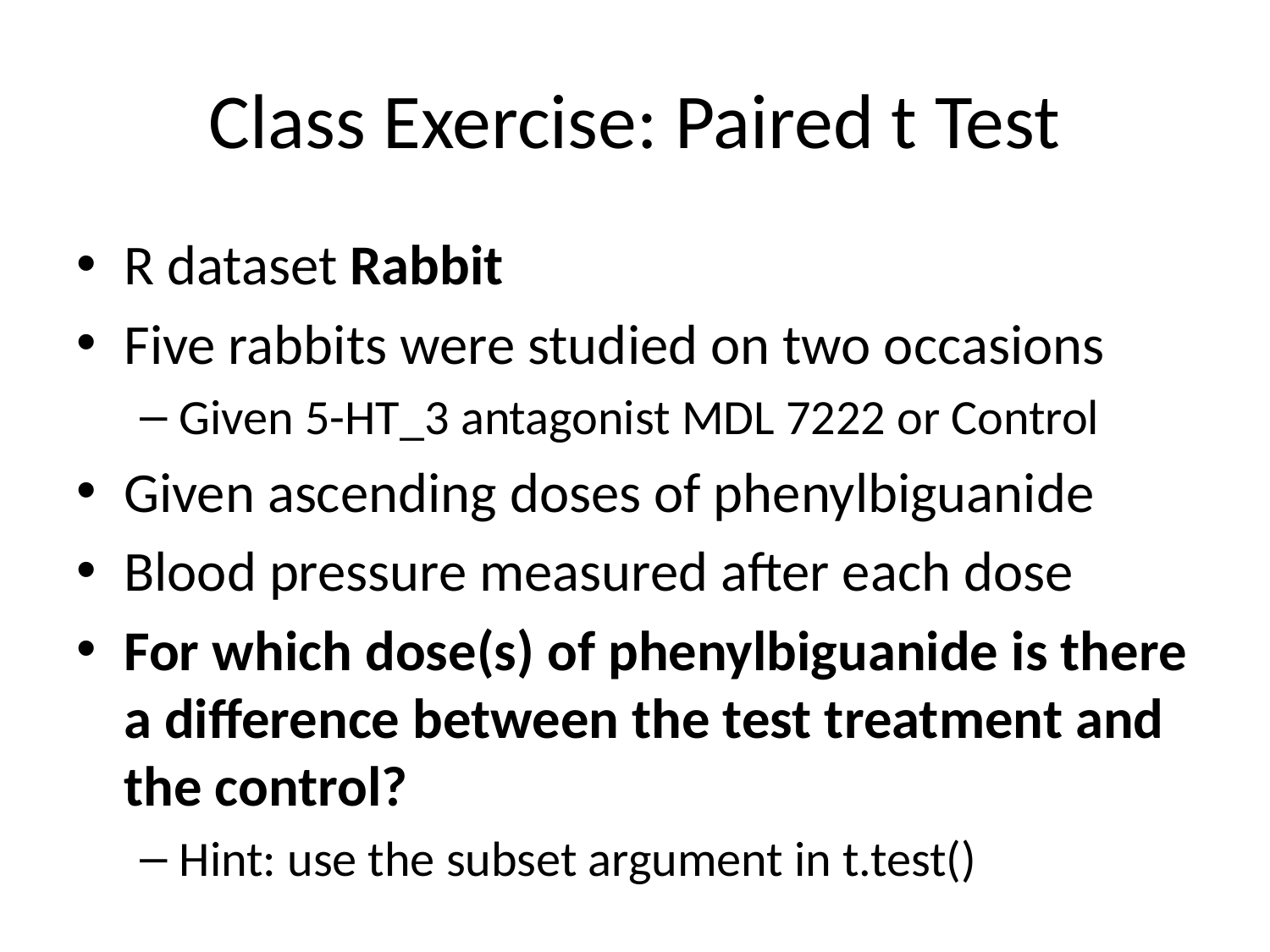

# Class Exercise: Paired t Test
R dataset Rabbit
Five rabbits were studied on two occasions
Given 5-HT_3 antagonist MDL 7222 or Control
Given ascending doses of phenylbiguanide
Blood pressure measured after each dose
For which dose(s) of phenylbiguanide is there a difference between the test treatment and the control?
Hint: use the subset argument in t.test()